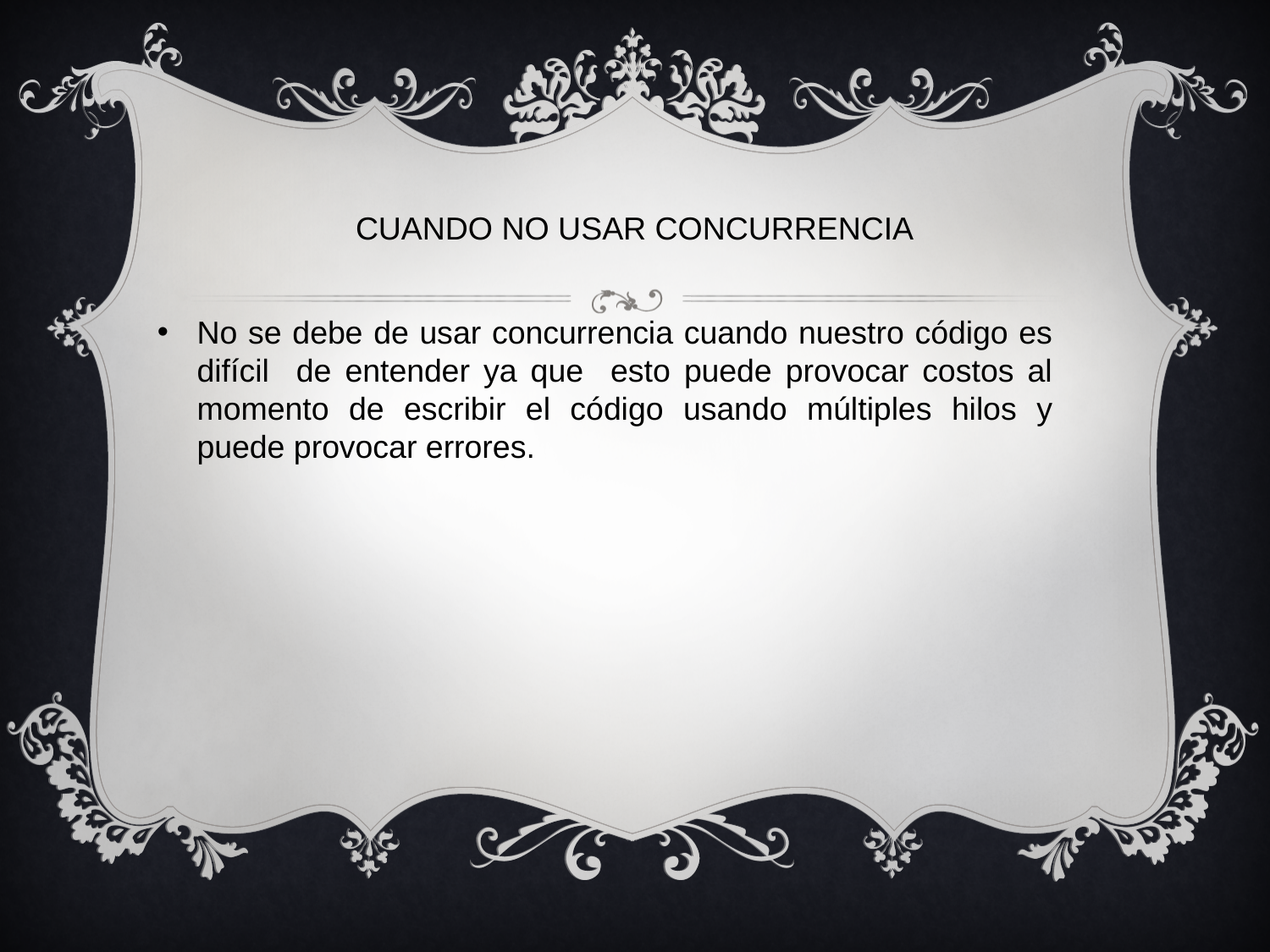

# CUANDO NO USAR CONCURRENCIA
No se debe de usar concurrencia cuando nuestro código es difícil  de entender ya que  esto puede provocar costos al momento de escribir el código usando múltiples hilos y puede provocar errores.